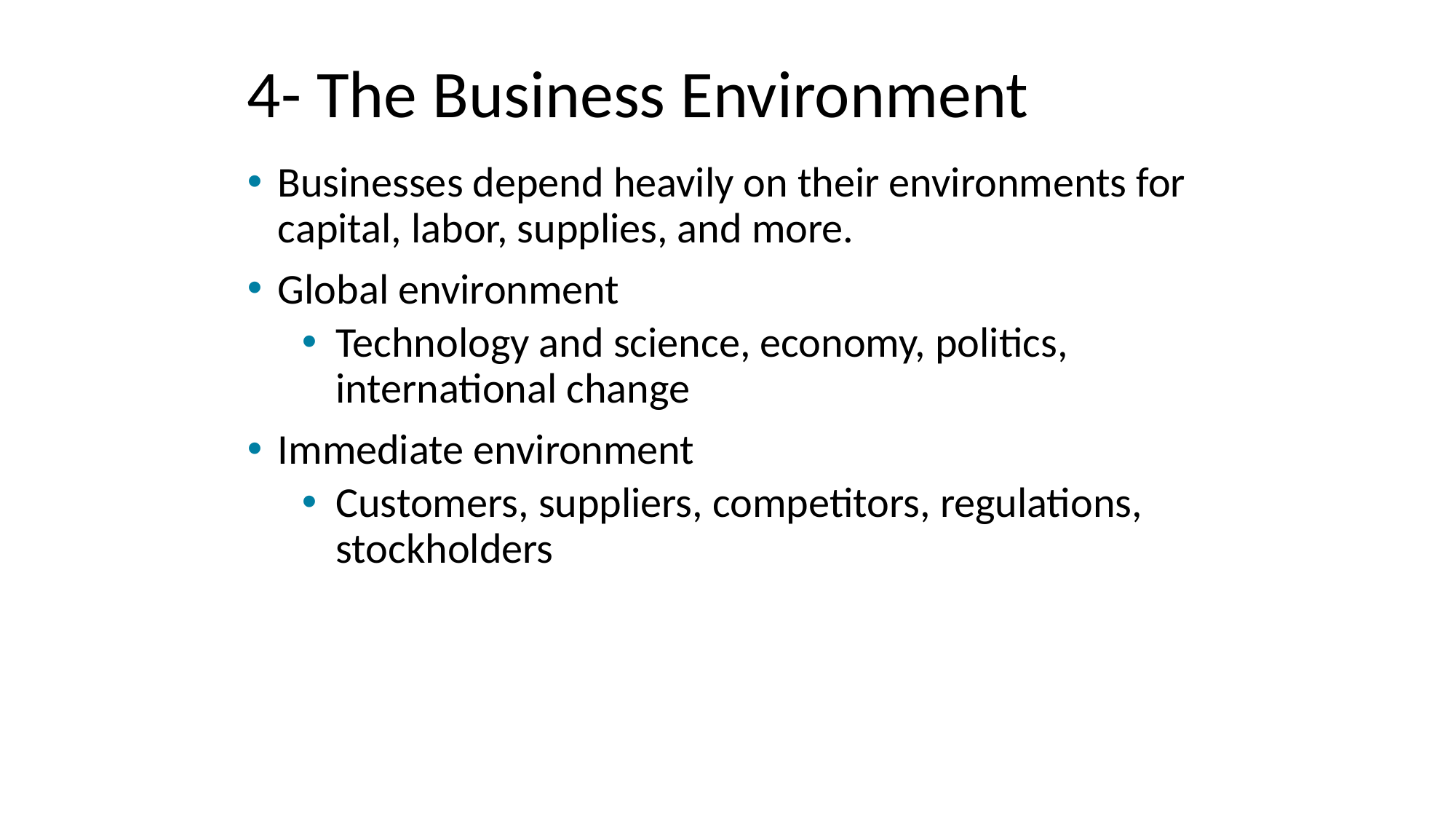

# 4- The Business Environment
Businesses depend heavily on their environments for capital, labor, supplies, and more.
Global environment
Technology and science, economy, politics, international change
Immediate environment
Customers, suppliers, competitors, regulations, stockholders